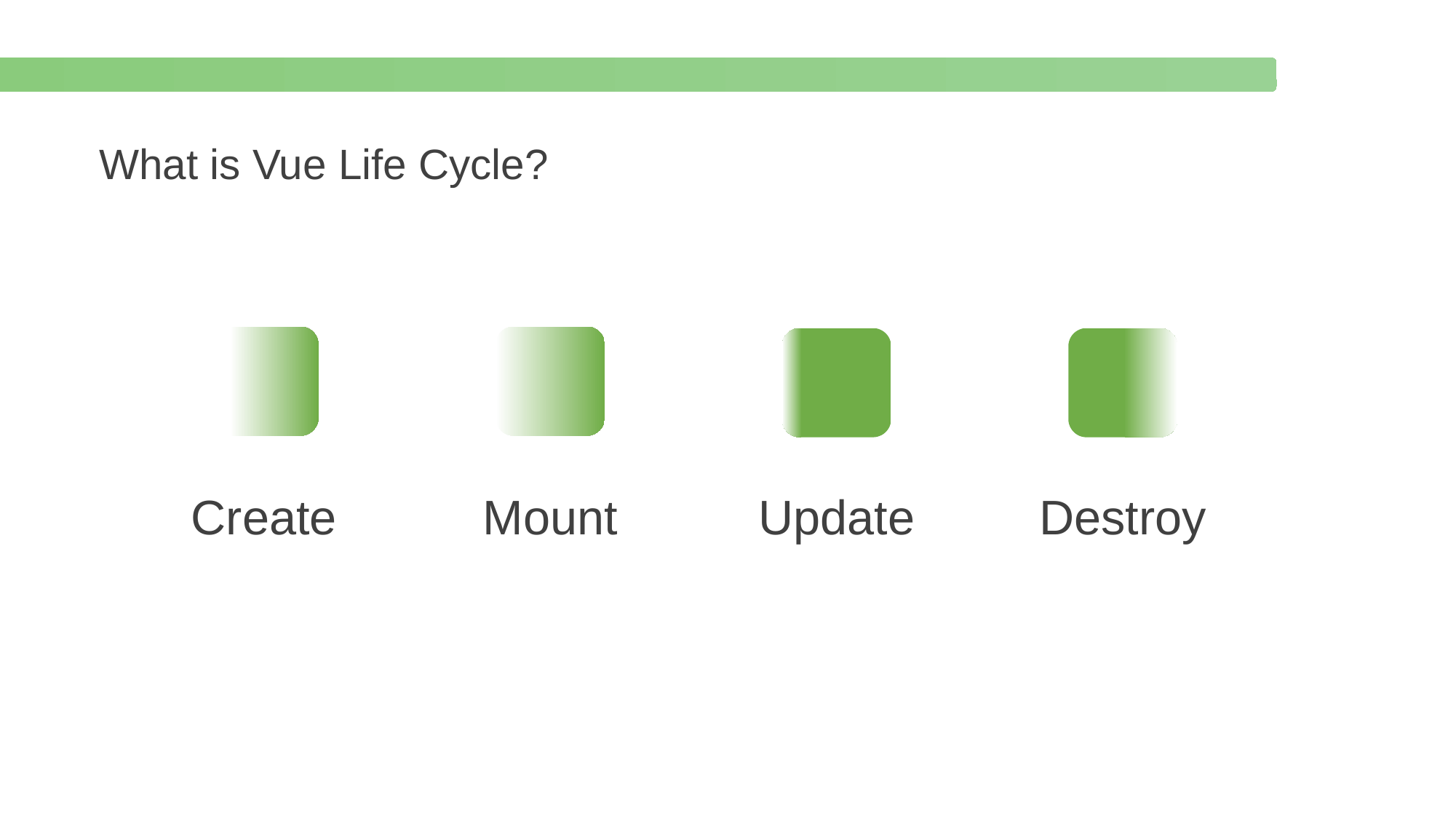

What is Vue Life Cycle?

Create
Mount
Update
Destroy